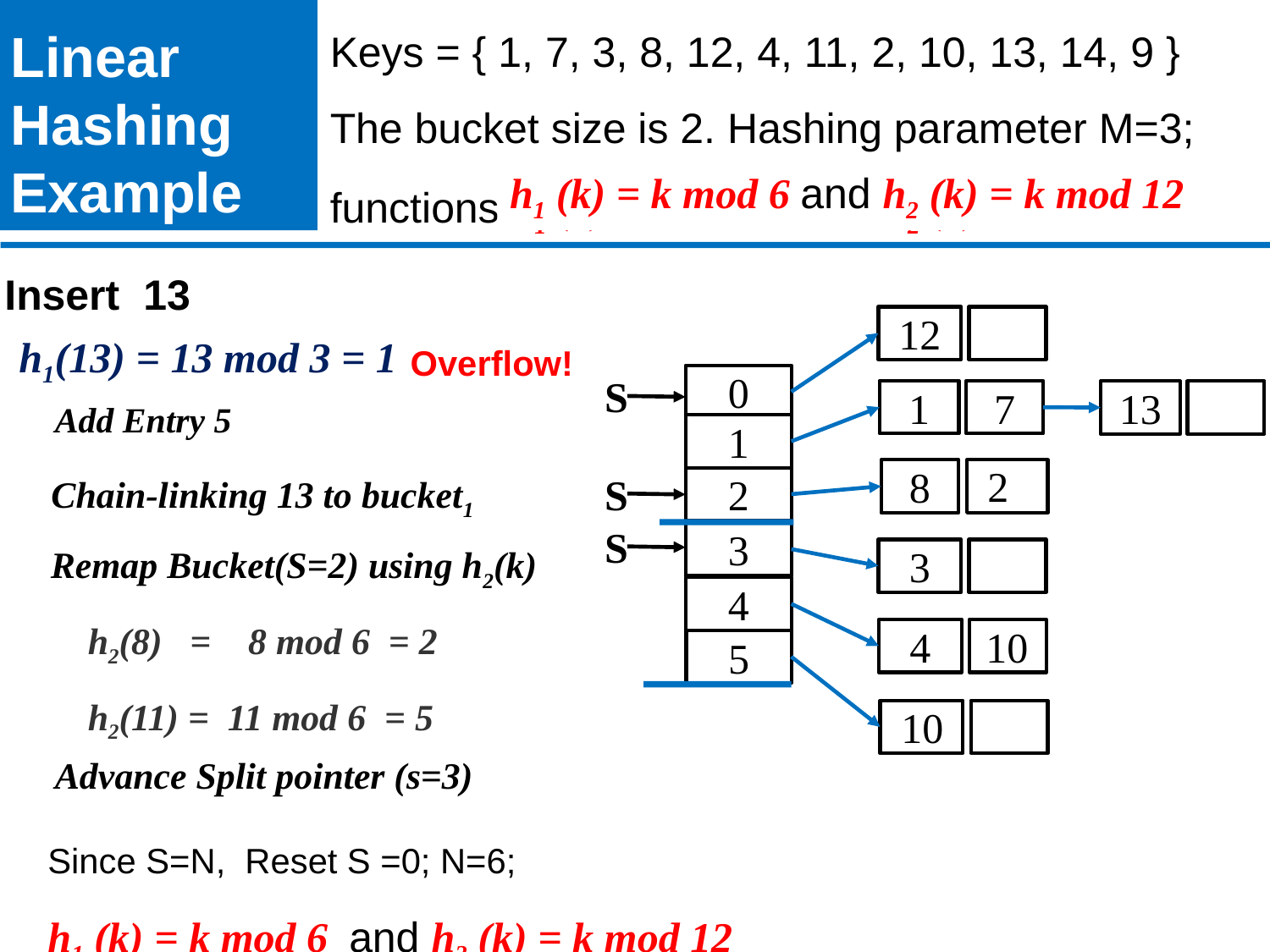

# Linear Hashing Example
Keys = { 1, 7, 3, 8, 12, 4, 11, 2, 10, 13, 14, 9 }
The bucket size is 2. Hashing parameter M=3;
functions h1 (k) = k mod 3 and h2 (k) = k mod 6
h1 (k) = k mod 6 and h2 (k) = k mod 12

Insert  13
12

Overflow!
h1(13) = 13 mod 3 = 1
S
0
Add Entry 5
1
7
13

1
Chain-linking 13 to bucket1
8

S
2
11
2
Remap Bucket(S=2) using h2(k)
    h2(8)   =    8 mod 6  = 2
    h2(11) =  11 mod 6  = 5
S

3
3

4
4

10
5

10
Advance Split pointer (s=3)
Since S=N,  Reset S =0; N=6;
h1 (k) = k mod 6  and h2 (k) = k mod 12